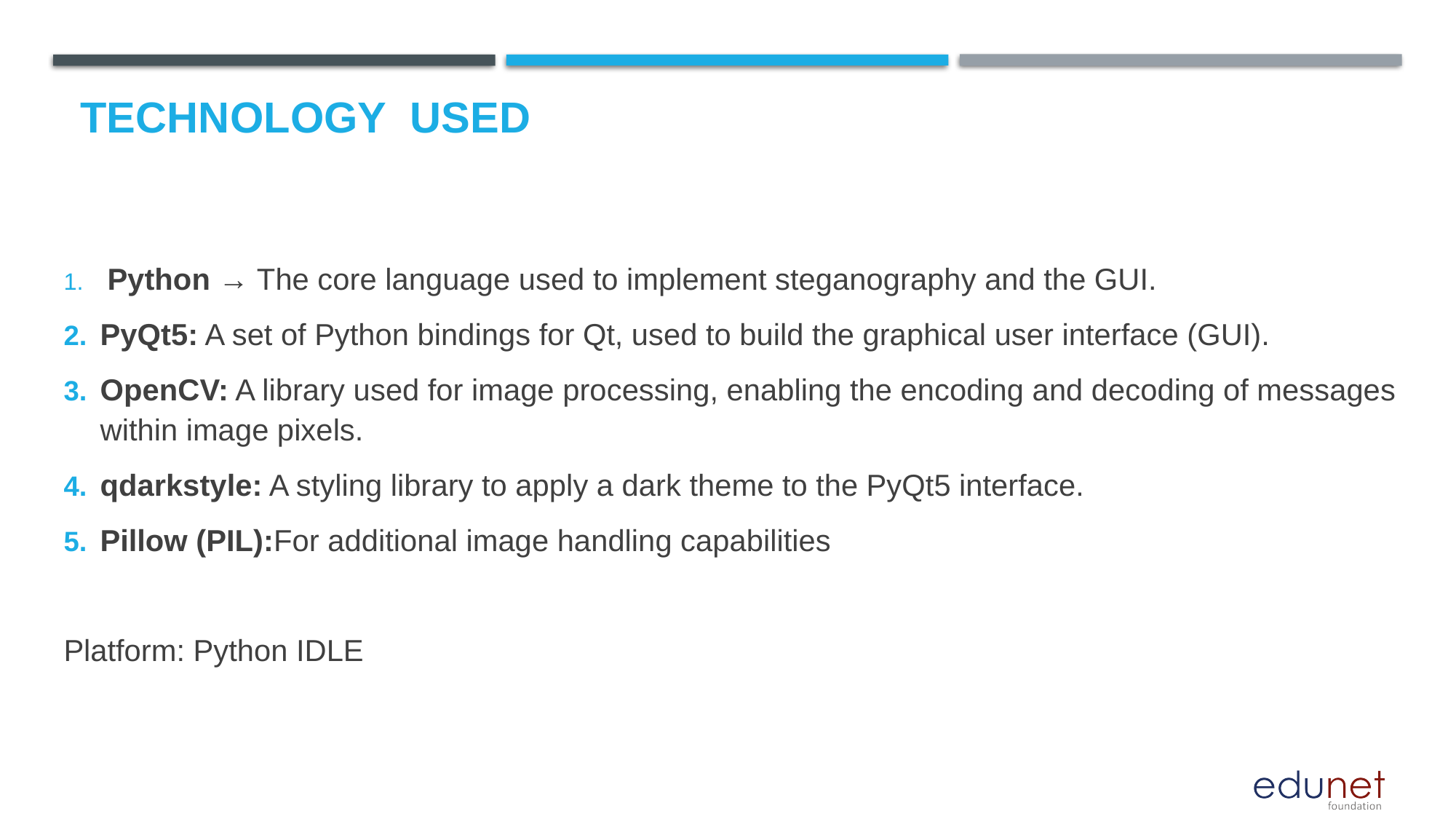

# Technology  used
 Python → The core language used to implement steganography and the GUI.
PyQt5: A set of Python bindings for Qt, used to build the graphical user interface (GUI).
OpenCV: A library used for image processing, enabling the encoding and decoding of messages within image pixels.
qdarkstyle: A styling library to apply a dark theme to the PyQt5 interface.
Pillow (PIL):For additional image handling capabilities

Platform: Python IDLE